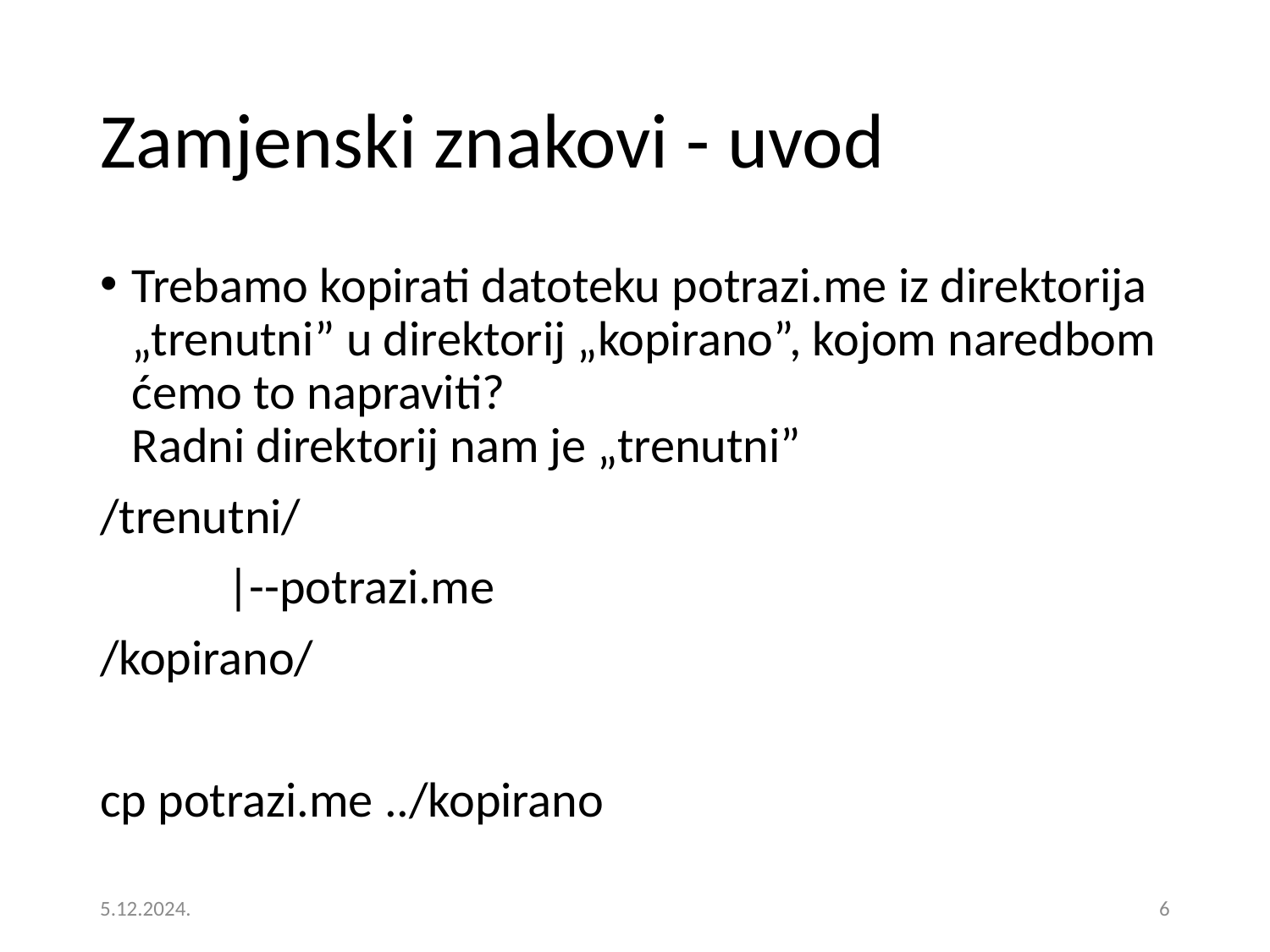

# Zamjenski znakovi - uvod
Trebamo kopirati datoteku potrazi.me iz direktorija „trenutni” u direktorij „kopirano”, kojom naredbom ćemo to napraviti?
Radni direktorij nam je „trenutni”
/trenutni/
	|--potrazi.me
/kopirano/

cp potrazi.me ../kopirano
5.12.2024.
6